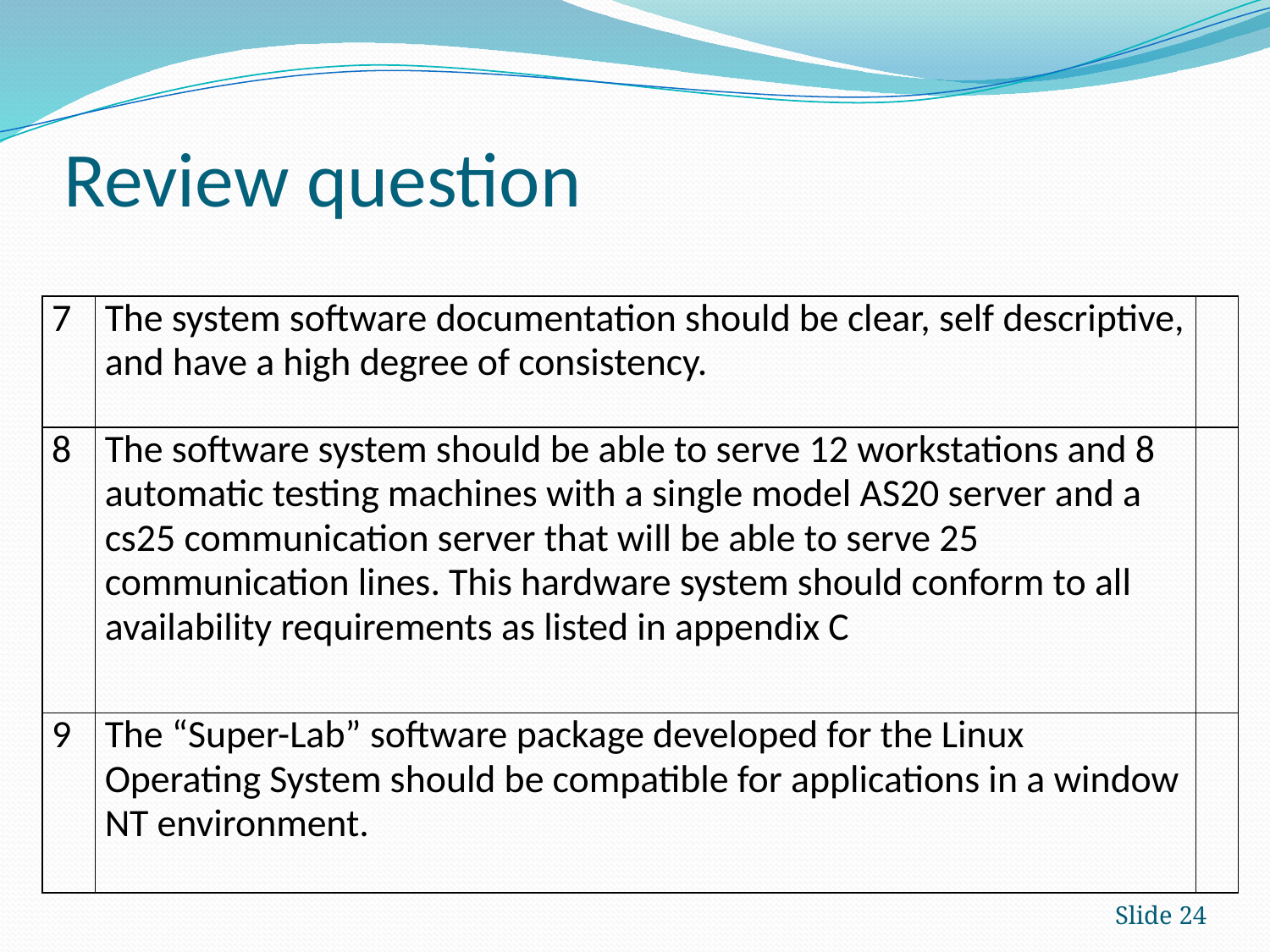

# Review question
| 7 | The system software documentation should be clear, self descriptive, and have a high degree of consistency. |  |
| --- | --- | --- |
| 8 | The software system should be able to serve 12 workstations and 8 automatic testing machines with a single model AS20 server and a cs25 communication server that will be able to serve 25 communication lines. This hardware system should conform to all availability requirements as listed in appendix C |  |
| 9 | The “Super-Lab” software package developed for the Linux Operating System should be compatible for applications in a window NT environment. |  |
Slide 24